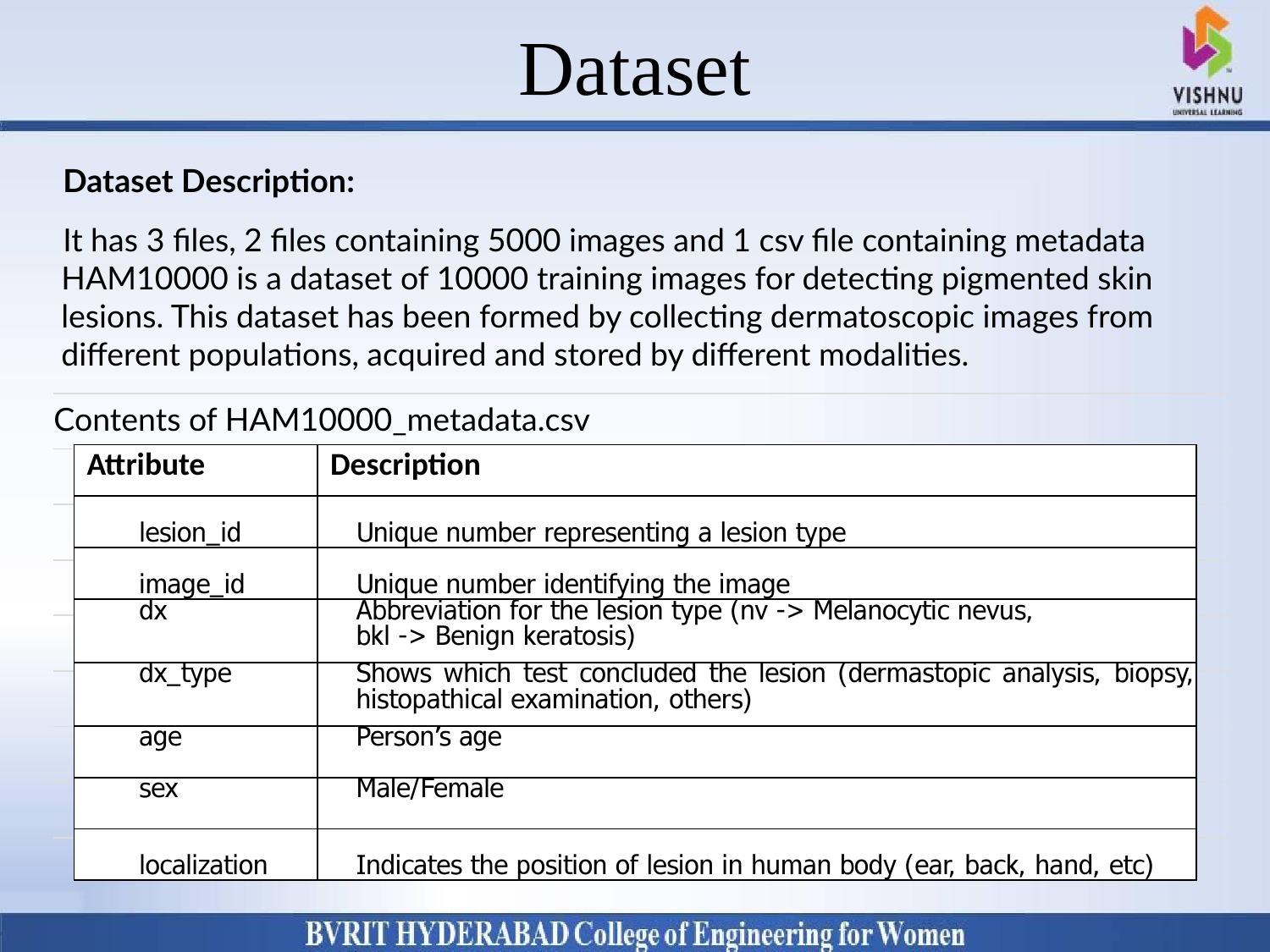

# Dataset

Why Should I Study this course?

Examples

BVRIT HYDERABAD College of Engineering for Women
Dataset Description:
It has 3 files, 2 files containing 5000 images and 1 csv file containing metadata
HAM10000 is a dataset of 10000 training images for detecting pigmented skin lesions. This dataset has been formed by collecting dermatoscopic images from different populations, acquired and stored by different modalities.

Contents of HAM10000_metadata.csv

| Attribute | Description |
| --- | --- |
| lesion\_id | Unique number representing a lesion type |
| image\_id | Unique number identifying the image |
| dx | Abbreviation for the lesion type (nv -> Melanocytic nevus, bkl -> Benign keratosis) |
| dx\_type | Shows which test concluded the lesion (dermastopic analysis, biopsy, histopathical examination, others) |
| age | Person’s age |
| sex | Male/Female |
| localization | Indicates the position of lesion in human body (ear, back, hand, etc) |